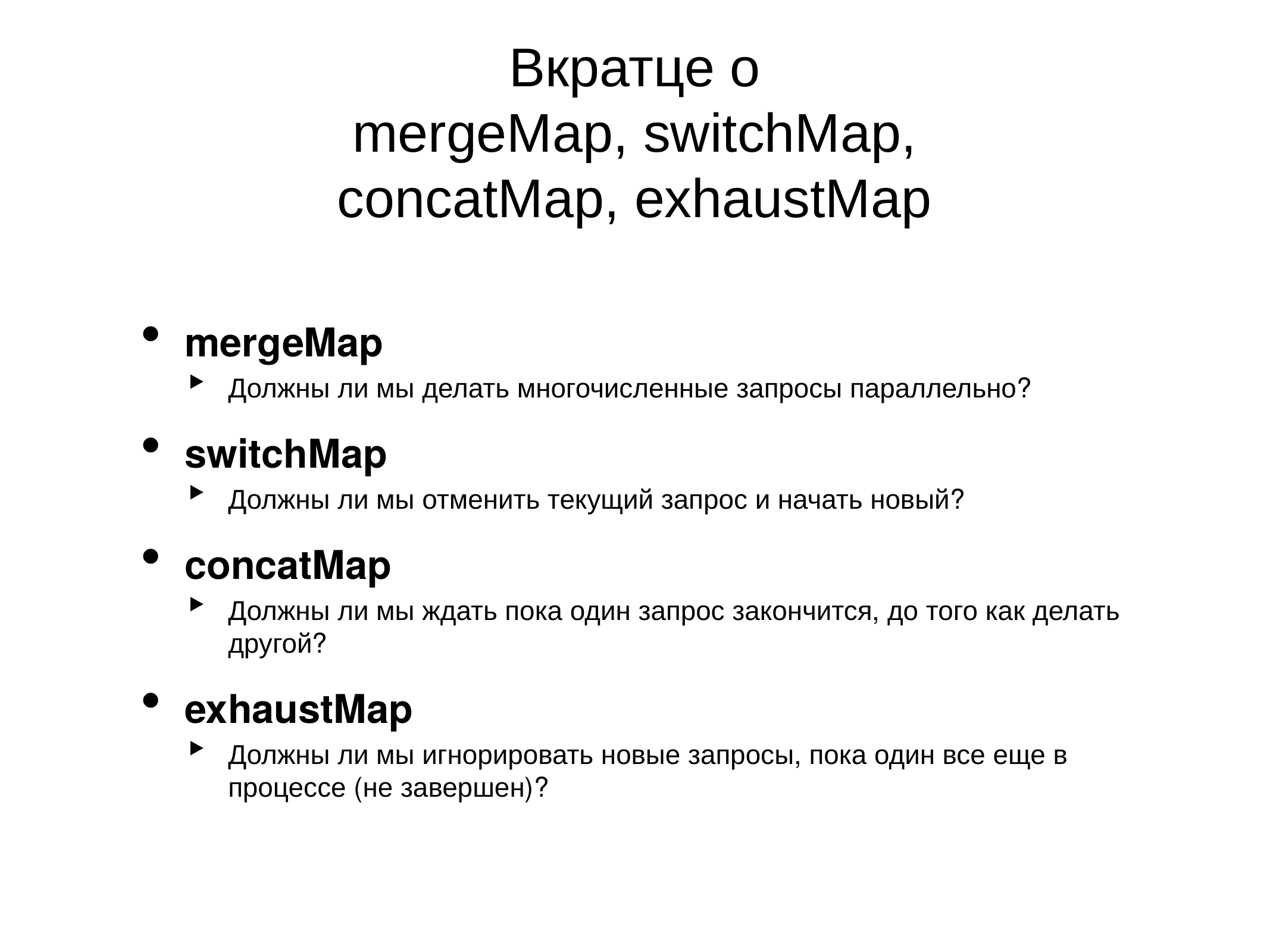

# Вкратце о
mergeMap, switchMap,
concatMap, exhaustMap
mergeMap
Должны ли мы делать многочисленные запросы параллельно?
switchMap
Должны ли мы отменить текущий запрос и начать новый?
concatMap
Должны ли мы ждать пока один запрос закончится, до того как делать другой?
exhaustMap
Должны ли мы игнорировать новые запросы, пока один все еще в процессе (не завершен)?